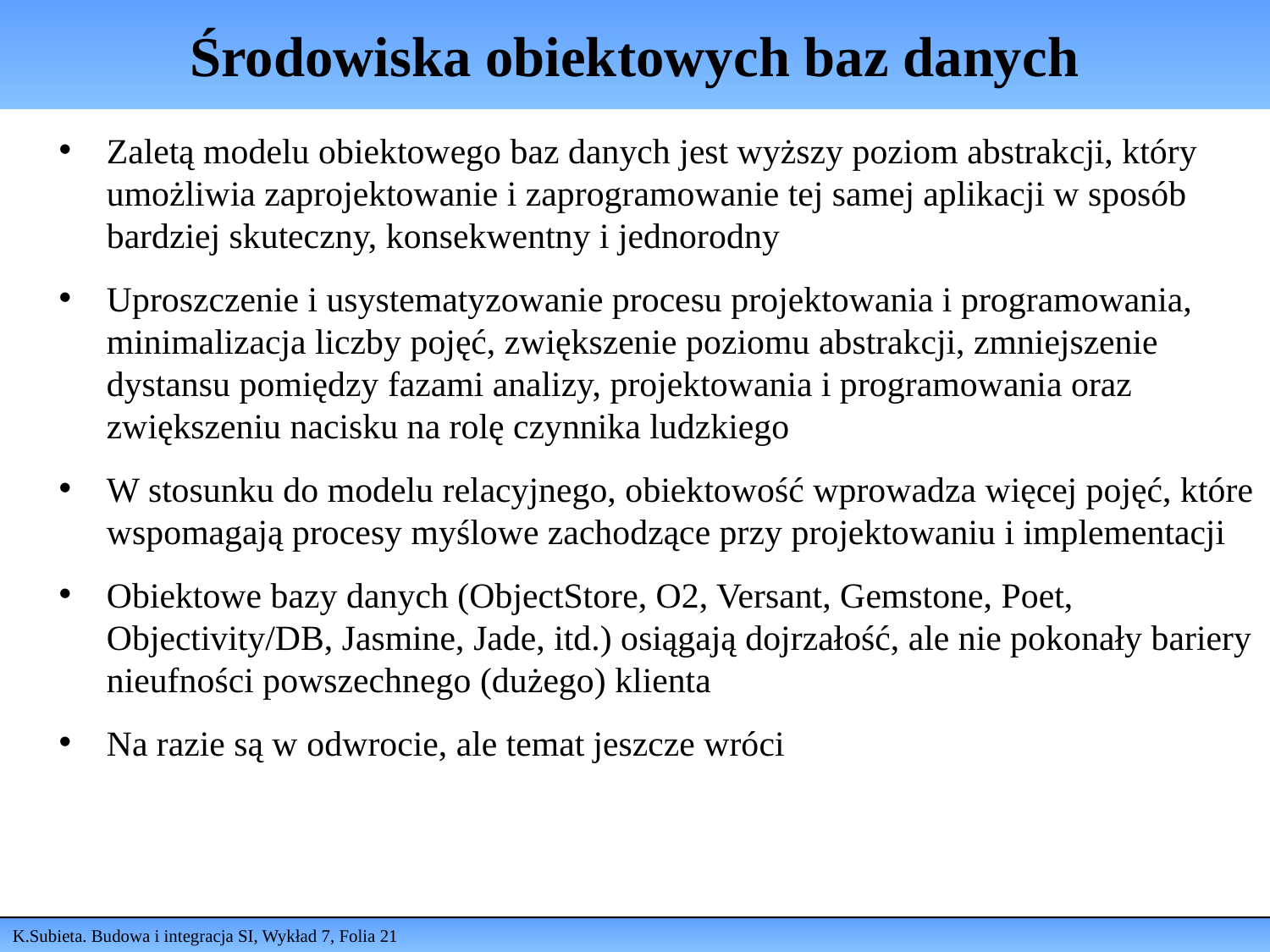

# Środowiska obiektowych baz danych
Zaletą modelu obiektowego baz danych jest wyższy poziom abstrakcji, który umożliwia zaprojektowanie i zaprogramowanie tej samej aplikacji w sposób bardziej skuteczny, konsekwentny i jednorodny
Uproszczenie i usystematyzowanie procesu projektowania i programowania, minimalizacja liczby pojęć, zwiększenie poziomu abstrakcji, zmniejszenie dystansu pomiędzy fazami analizy, projektowania i programowania oraz zwiększeniu nacisku na rolę czynnika ludzkiego
W stosunku do modelu relacyjnego, obiektowość wprowadza więcej pojęć, które wspomagają procesy myślowe zachodzące przy projektowaniu i implementacji
Obiektowe bazy danych (ObjectStore, O2, Versant, Gemstone, Poet, Objectivity/DB, Jasmine, Jade, itd.) osiągają dojrzałość, ale nie pokonały bariery nieufności powszechnego (dużego) klienta
Na razie są w odwrocie, ale temat jeszcze wróci